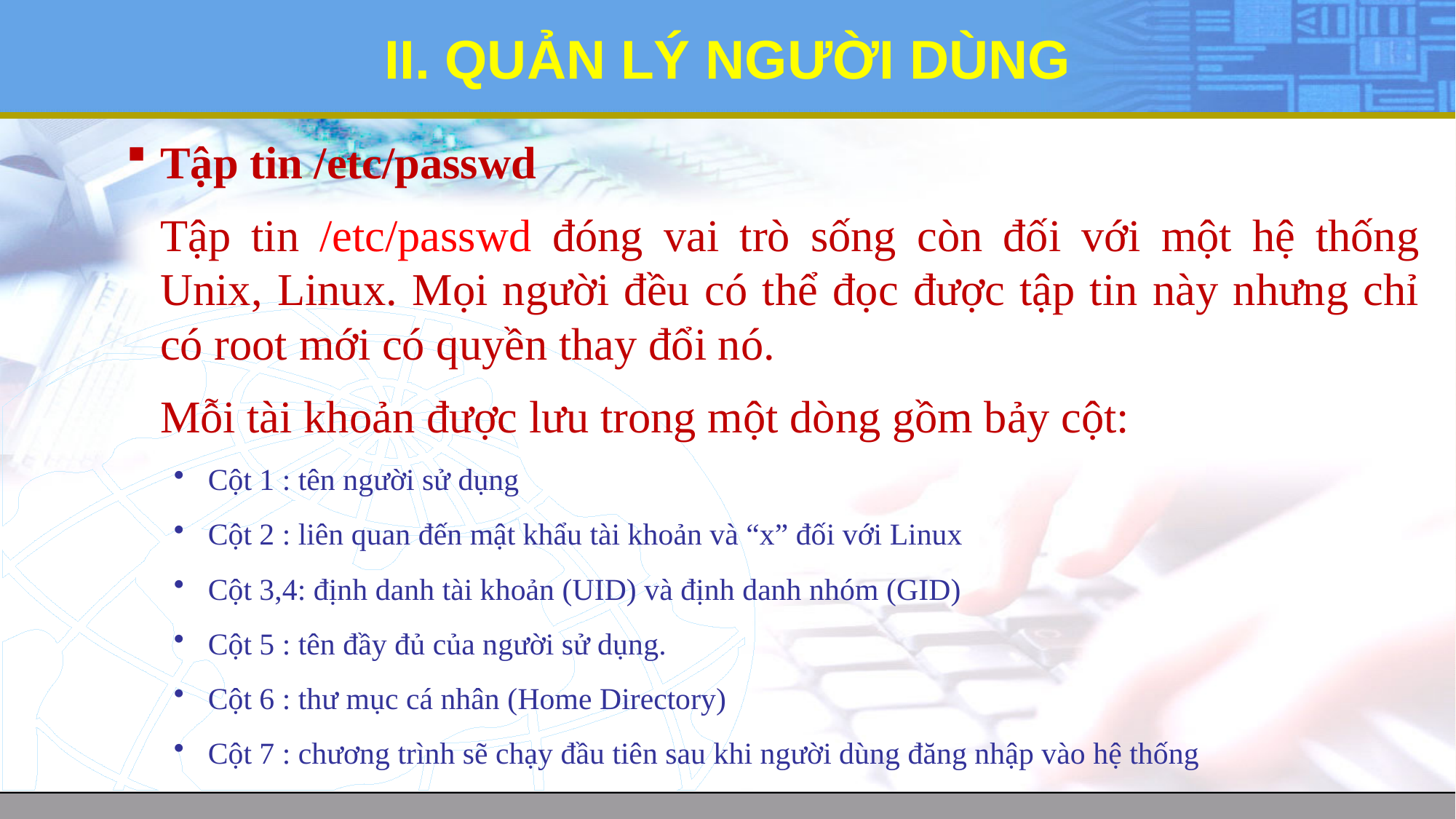

# II. QUẢN LÝ NGƯỜI DÙNG
Tập tin /etc/passwd
	Tập tin /etc/passwd đóng vai trò sống còn đối với một hệ thống Unix, Linux. Mọi người đều có thể đọc được tập tin này nhưng chỉ có root mới có quyền thay đổi nó.
	Mỗi tài khoản được lưu trong một dòng gồm bảy cột:
Cột 1 : tên người sử dụng
Cột 2 : liên quan đến mật khẩu tài khoản và “x” đối với Linux
Cột 3,4: định danh tài khoản (UID) và định danh nhóm (GID)
Cột 5 : tên đầy đủ của người sử dụng.
Cột 6 : thư mục cá nhân (Home Directory)
Cột 7 : chương trình sẽ chạy đầu tiên sau khi người dùng đăng nhập vào hệ thống